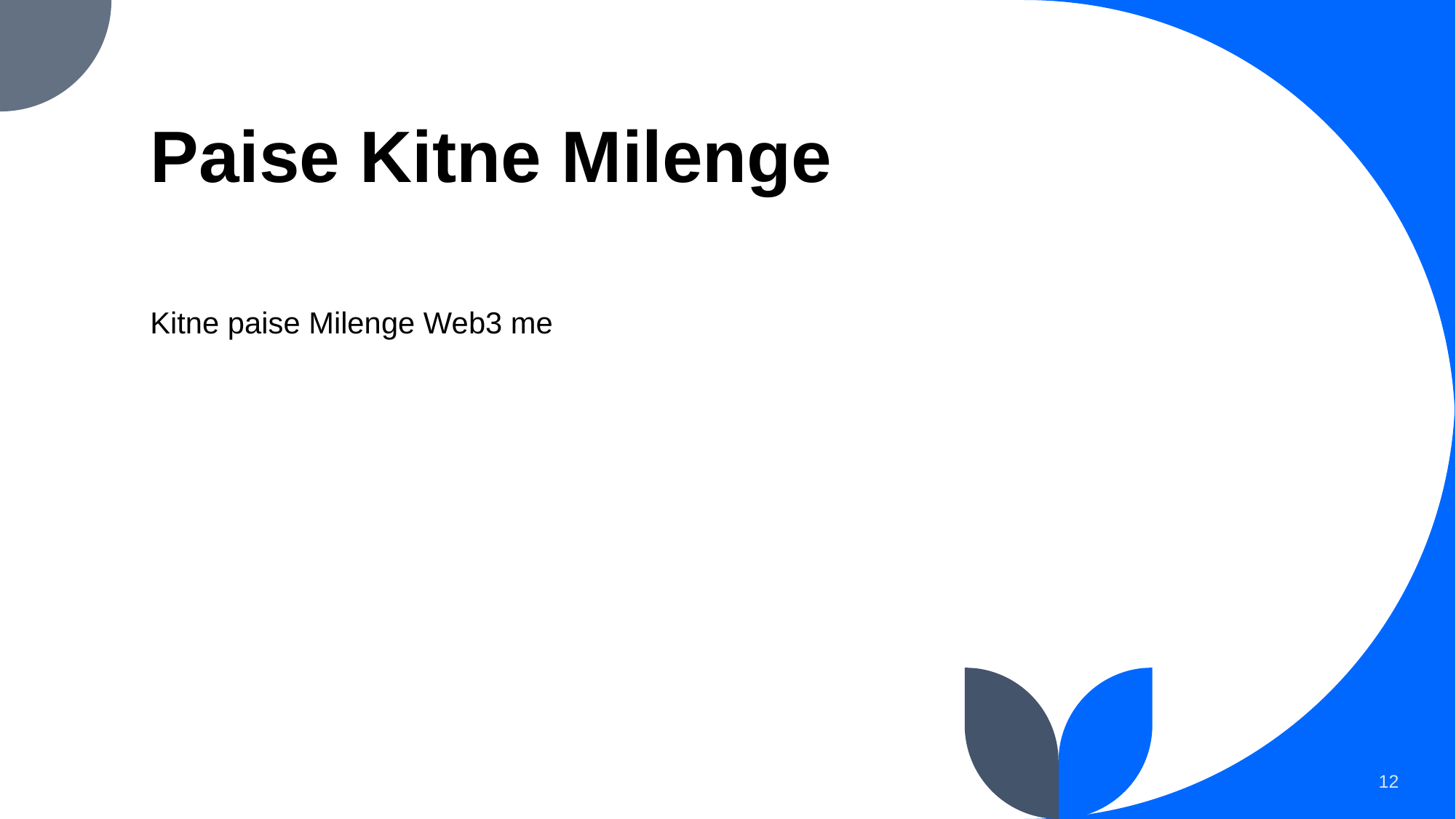

# Paise Kitne Milenge

Kitne paise Milenge Web3 me

12